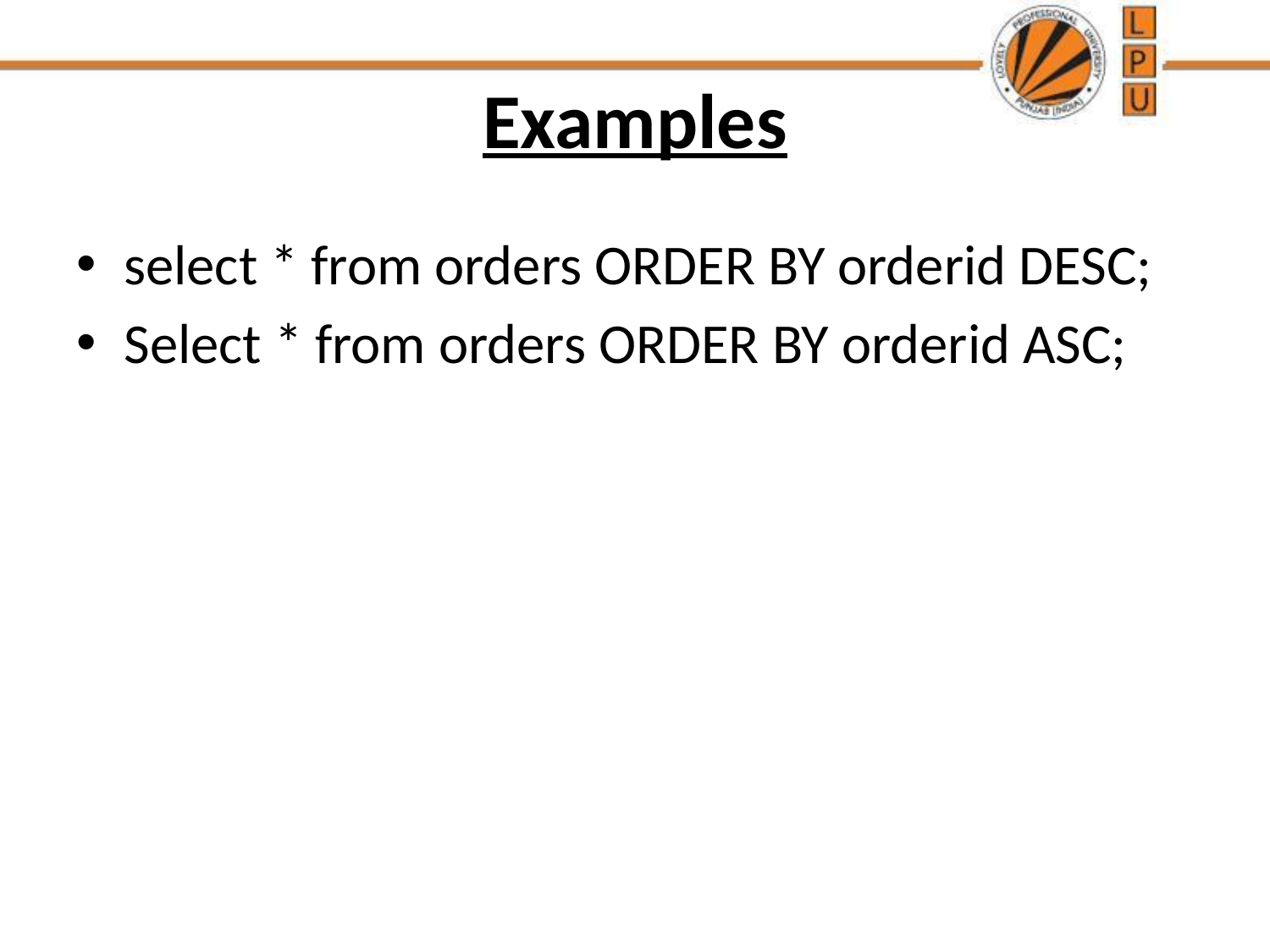

# Examples
select * from orders ORDER BY orderid DESC;
Select * from orders ORDER BY orderid ASC;